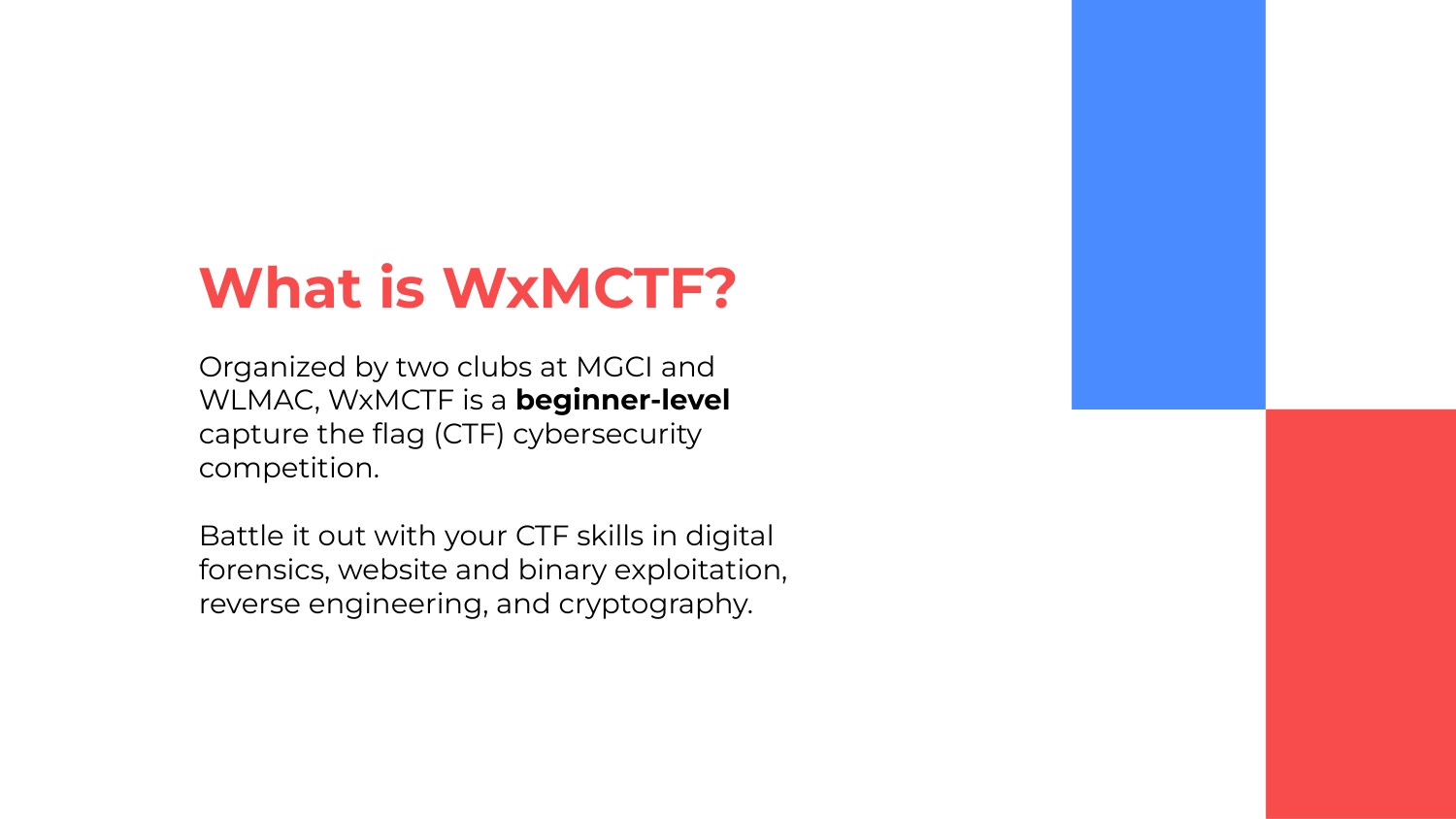

# What is WxMCTF?
Organized by two clubs at MGCI and WLMAC, WxMCTF is a beginner-level capture the flag (CTF) cybersecurity competition.

Battle it out with your CTF skills in digital forensics, website and binary exploitation, reverse engineering, and cryptography.